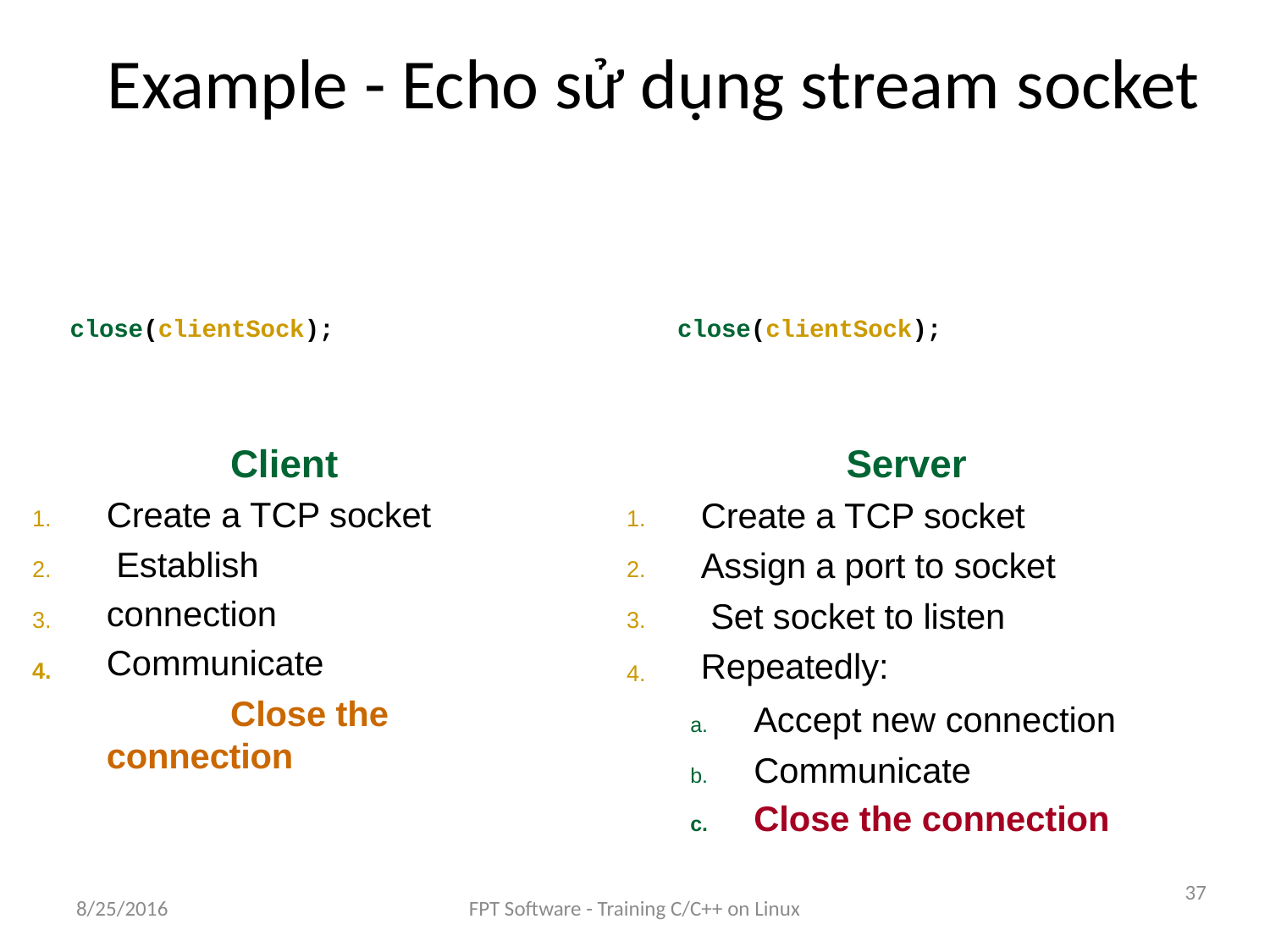

# Example - Echo sử dụng stream socket
close(clientSock);
close(clientSock);
Server  Create a TCP socket  Assign a port to socket  Set socket to listen  Repeatedly:
Client  Create a TCP socket  Establish connection  Communicate
Close the connection
1.
1.
2.
2.
3.
3.
4.
4.
Accept new connection
Communicate
Close the connection
8/25/2016
FPT Software - Training C/C++ on Linux
37